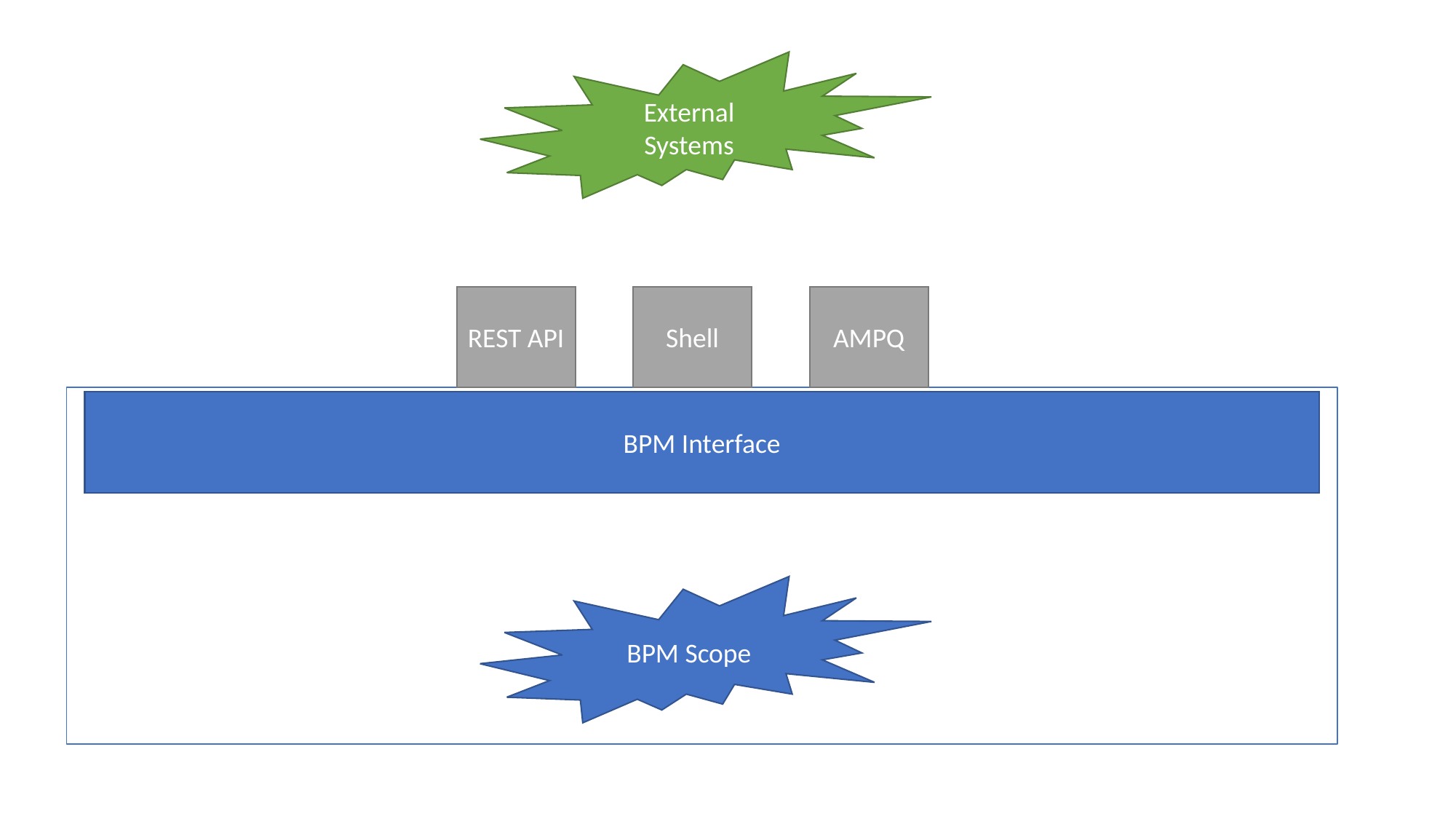

External Systems
REST API
Shell
AMPQ

BPM Interface
BPM Scope